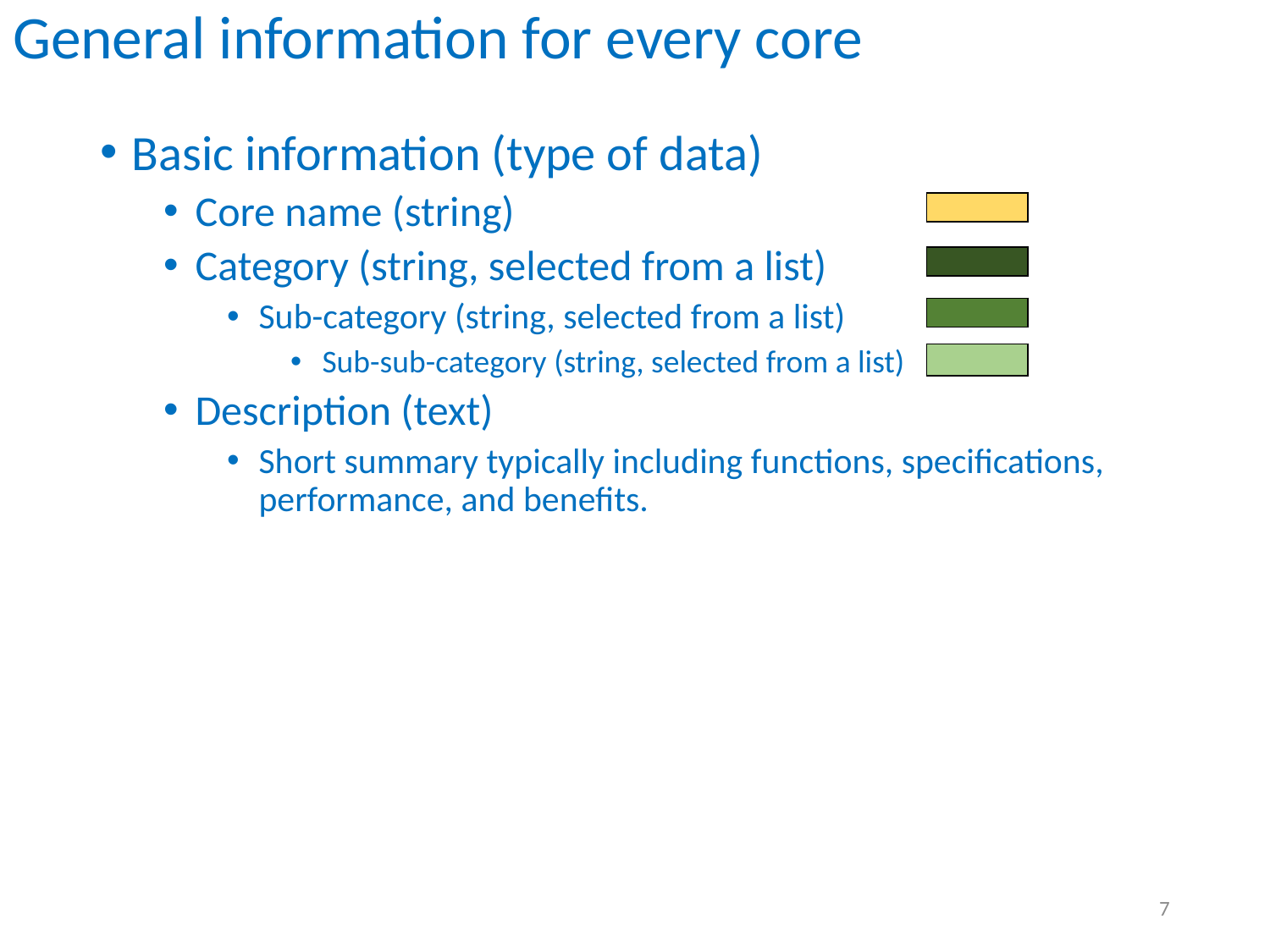

# General information for every core
Basic information (type of data)
Core name (string)
Category (string, selected from a list)
Sub-category (string, selected from a list)
Sub-sub-category (string, selected from a list)
Description (text)
Short summary typically including functions, specifications, performance, and benefits.
|  |
| --- |
|  |
| --- |
|  |
| --- |
|  |
| --- |
7